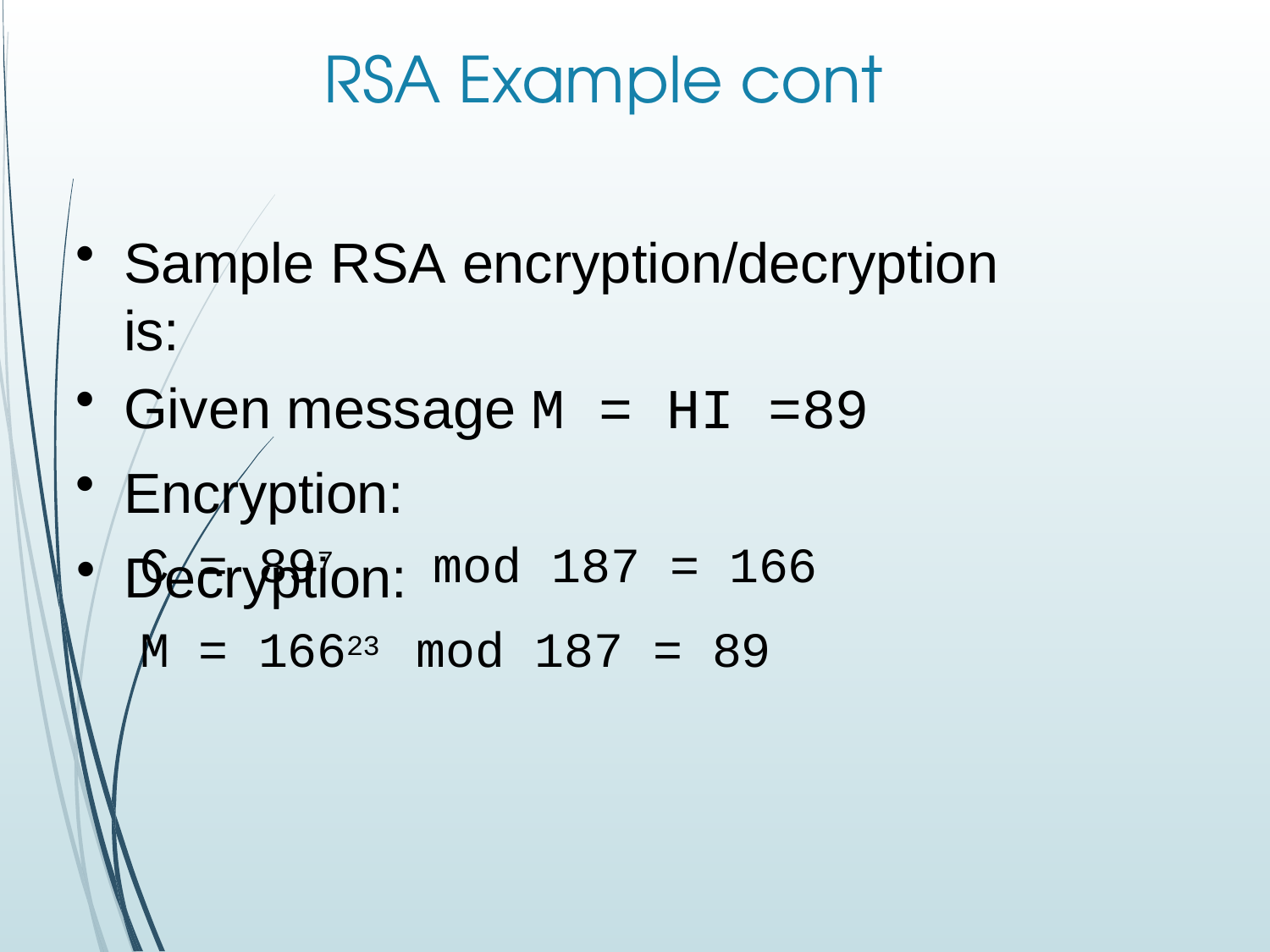

# RSA Example cont
Sample RSA encryption/decryption is:
Given message M = HI =89
Encryption:
C = 897	mod 187 = 166
Decryption:
M = 16623
mod 187 = 89